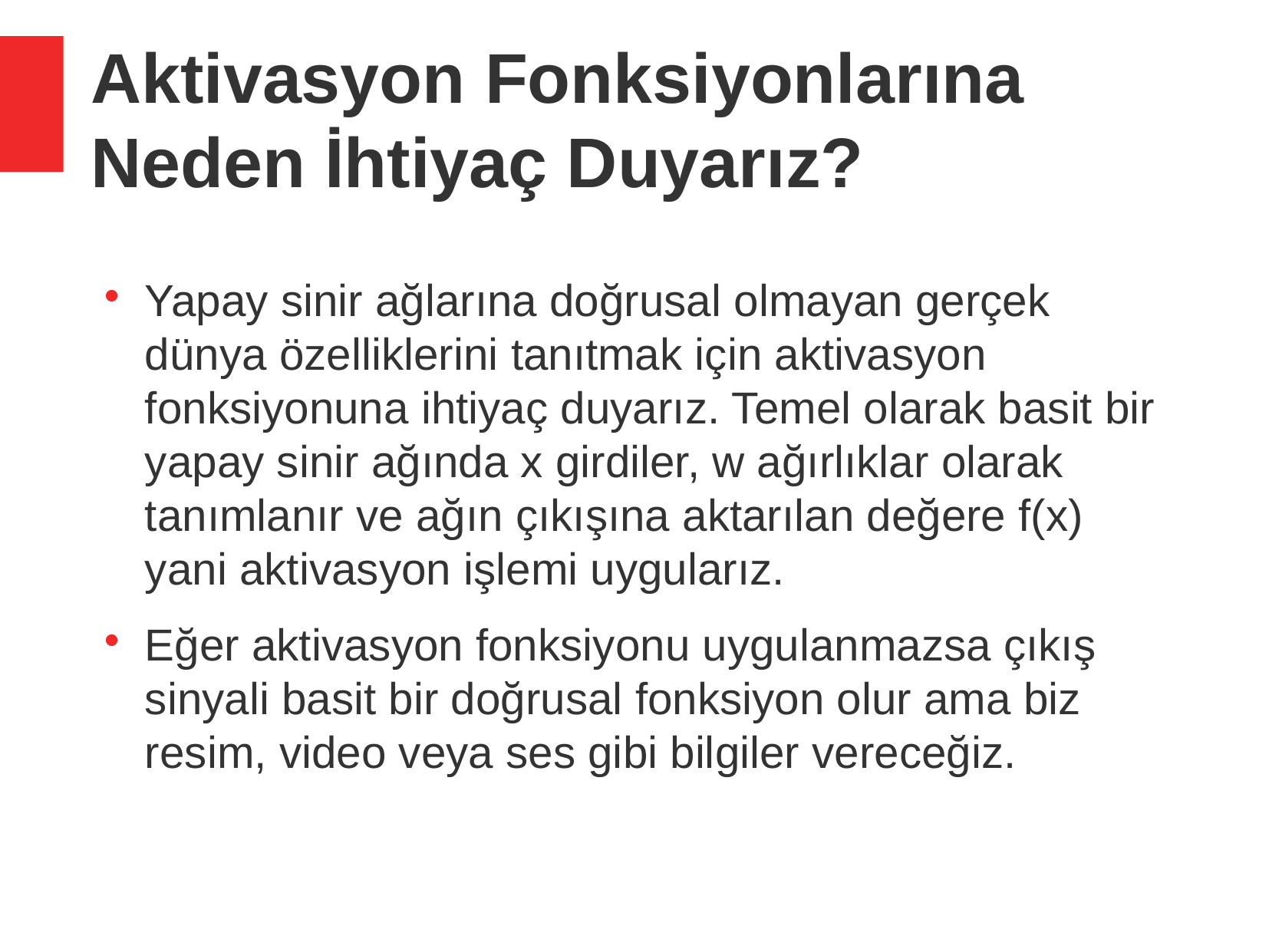

Aktivasyon Fonksiyonlarına Neden İhtiyaç Duyarız?
Yapay sinir ağlarına doğrusal olmayan gerçek dünya özelliklerini tanıtmak için aktivasyon fonksiyonuna ihtiyaç duyarız. Temel olarak basit bir yapay sinir ağında x girdiler, w ağırlıklar olarak tanımlanır ve ağın çıkışına aktarılan değere f(x) yani aktivasyon işlemi uygularız.
Eğer aktivasyon fonksiyonu uygulanmazsa çıkış sinyali basit bir doğrusal fonksiyon olur ama biz resim, video veya ses gibi bilgiler vereceğiz.